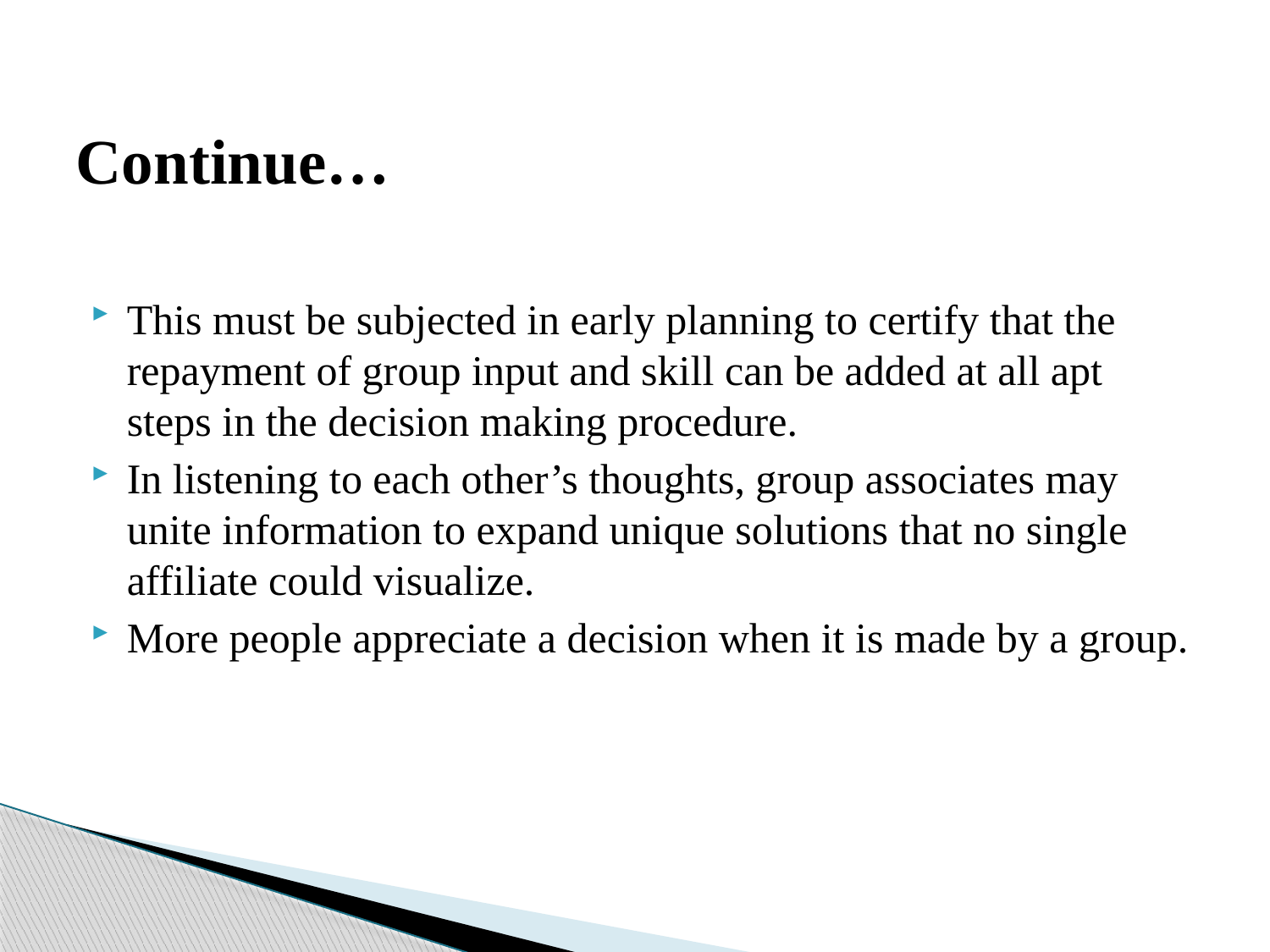

# Continue…
This must be subjected in early planning to certify that the repayment of group input and skill can be added at all apt steps in the decision making procedure.
In listening to each other’s thoughts, group associates may unite information to expand unique solutions that no single affiliate could visualize.
More people appreciate a decision when it is made by a group.